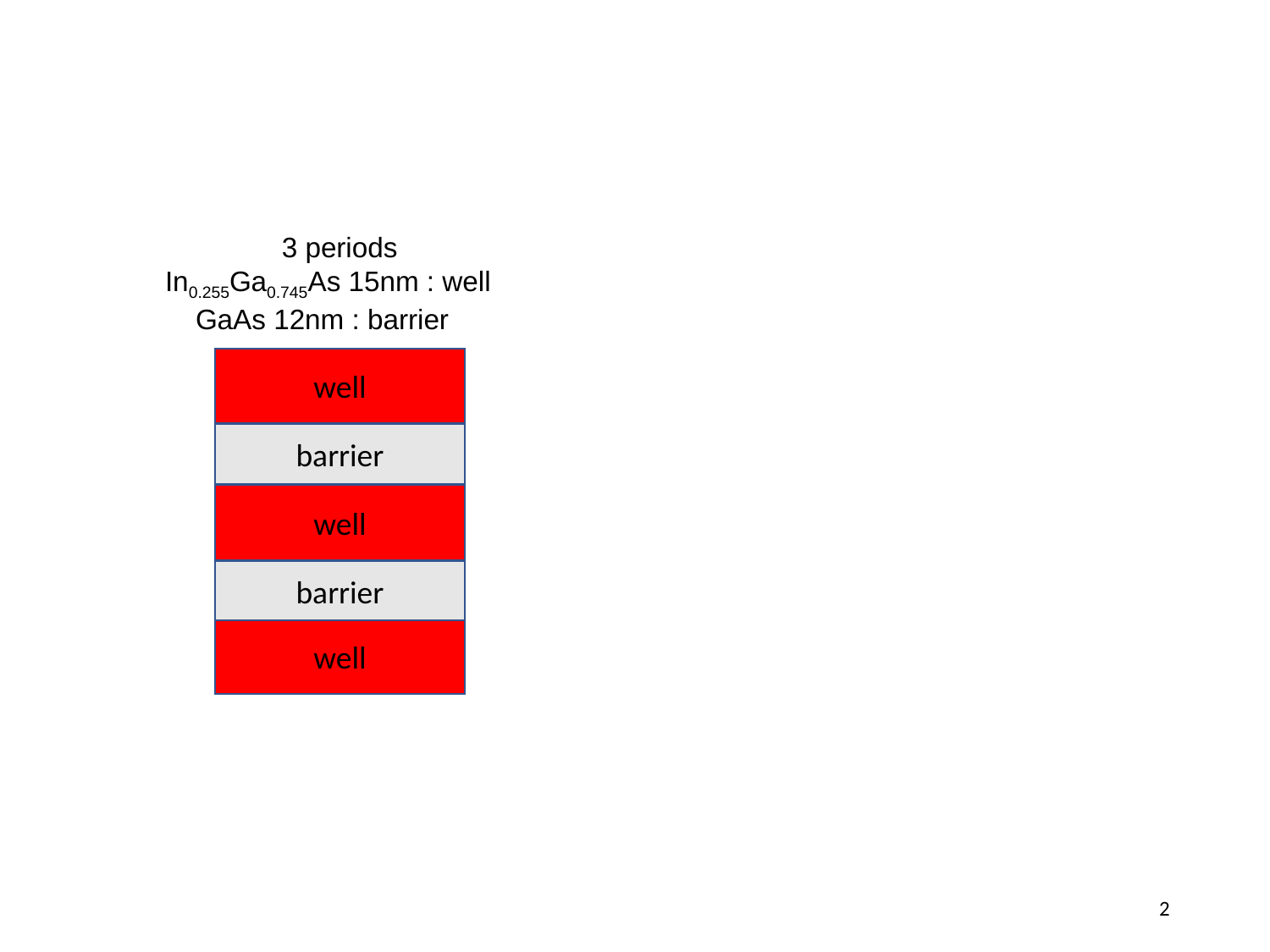

3 periods
 In0.255Ga0.745As 15nm : well
GaAs 12nm : barrier
well
barrier
well
barrier
well
2